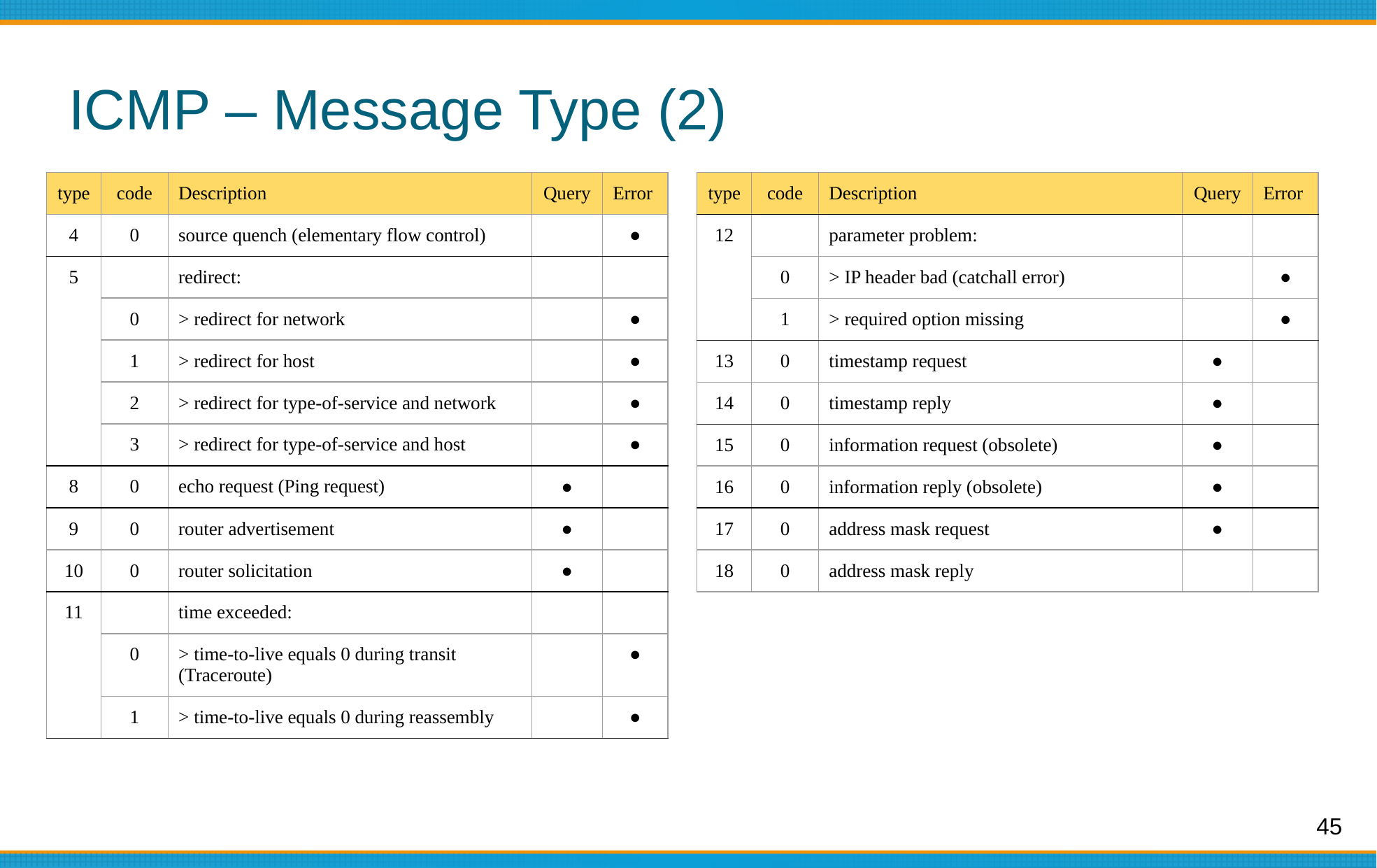

# ICMP – Message Type (2)
| type | code | Description | Query | Error |
| --- | --- | --- | --- | --- |
| 4 | 0 | source quench (elementary flow control) |  | ● |
| 5 |  | redirect: |  |  |
|  | 0 | > redirect for network |  | ● |
|  | 1 | > redirect for host |  | ● |
|  | 2 | > redirect for type-of-service and network |  | ● |
|  | 3 | > redirect for type-of-service and host |  | ● |
| 8 | 0 | echo request (Ping request) | ● |  |
| 9 | 0 | router advertisement | ● |  |
| 10 | 0 | router solicitation | ● |  |
| 11 |  | time exceeded: |  |  |
|  | 0 | > time-to-live equals 0 during transit (Traceroute) |  | ● |
|  | 1 | > time-to-live equals 0 during reassembly |  | ● |
| type | code | Description | Query | Error |
| --- | --- | --- | --- | --- |
| 12 |  | parameter problem: |  |  |
|  | 0 | > IP header bad (catchall error) |  | ● |
|  | 1 | > required option missing |  | ● |
| 13 | 0 | timestamp request | ● |  |
| 14 | 0 | timestamp reply | ● |  |
| 15 | 0 | information request (obsolete) | ● |  |
| 16 | 0 | information reply (obsolete) | ● |  |
| 17 | 0 | address mask request | ● |  |
| 18 | 0 | address mask reply |  |  |
45